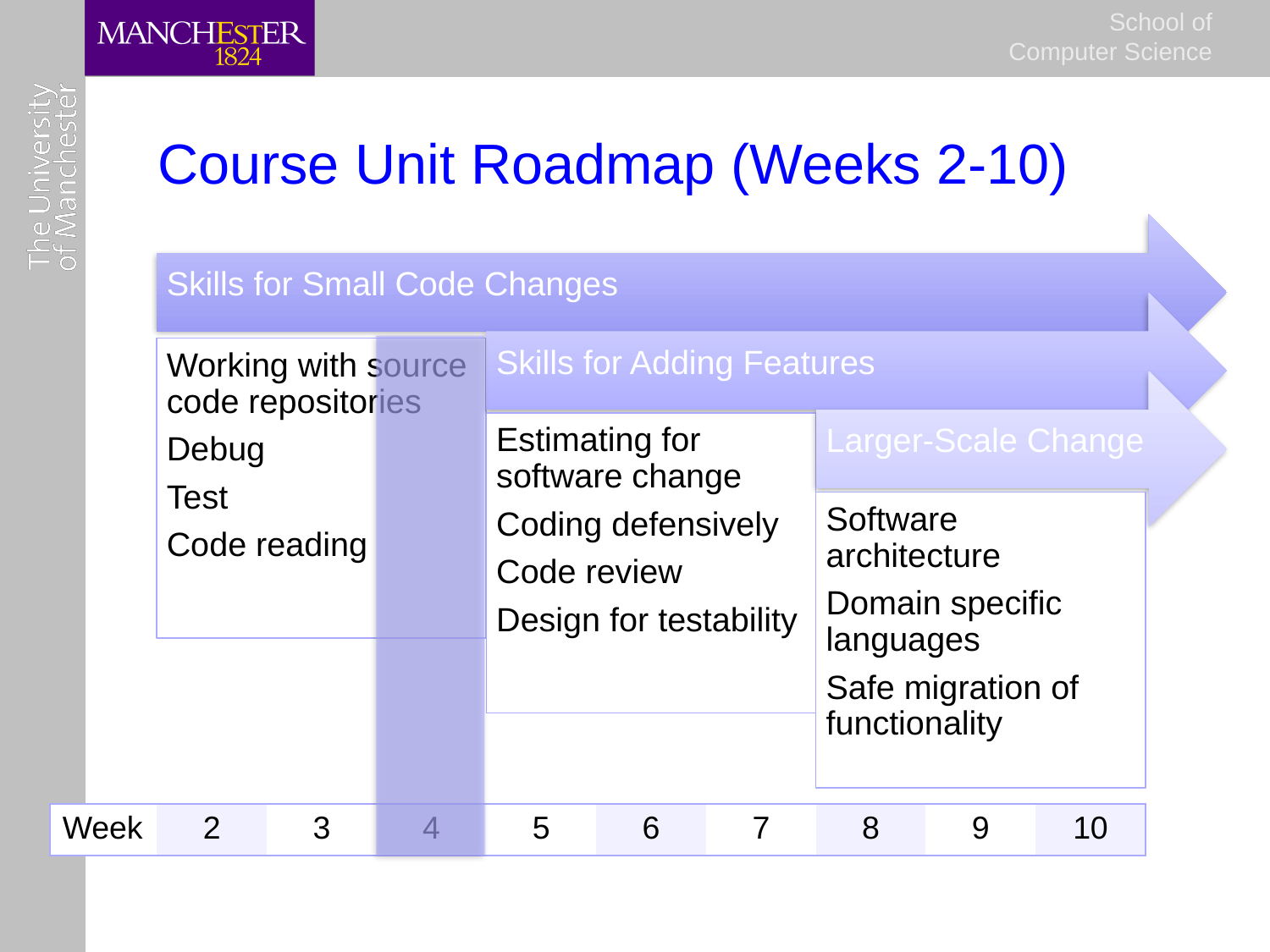

# Course Unit Roadmap (Weeks 2-10)
Skills for Small Code Changes
Working with source code repositories
Debug
Test
Code reading
Skills for Adding Features
Estimating for software change
Coding defensively
Code review
Design for testability
Larger-Scale Change
Software architecture
Domain specific languages
Safe migration of functionality

| Week | 2 | 3 | 4 | 5 | 6 | 7 | 8 | 9 | 10 |
| --- | --- | --- | --- | --- | --- | --- | --- | --- | --- |